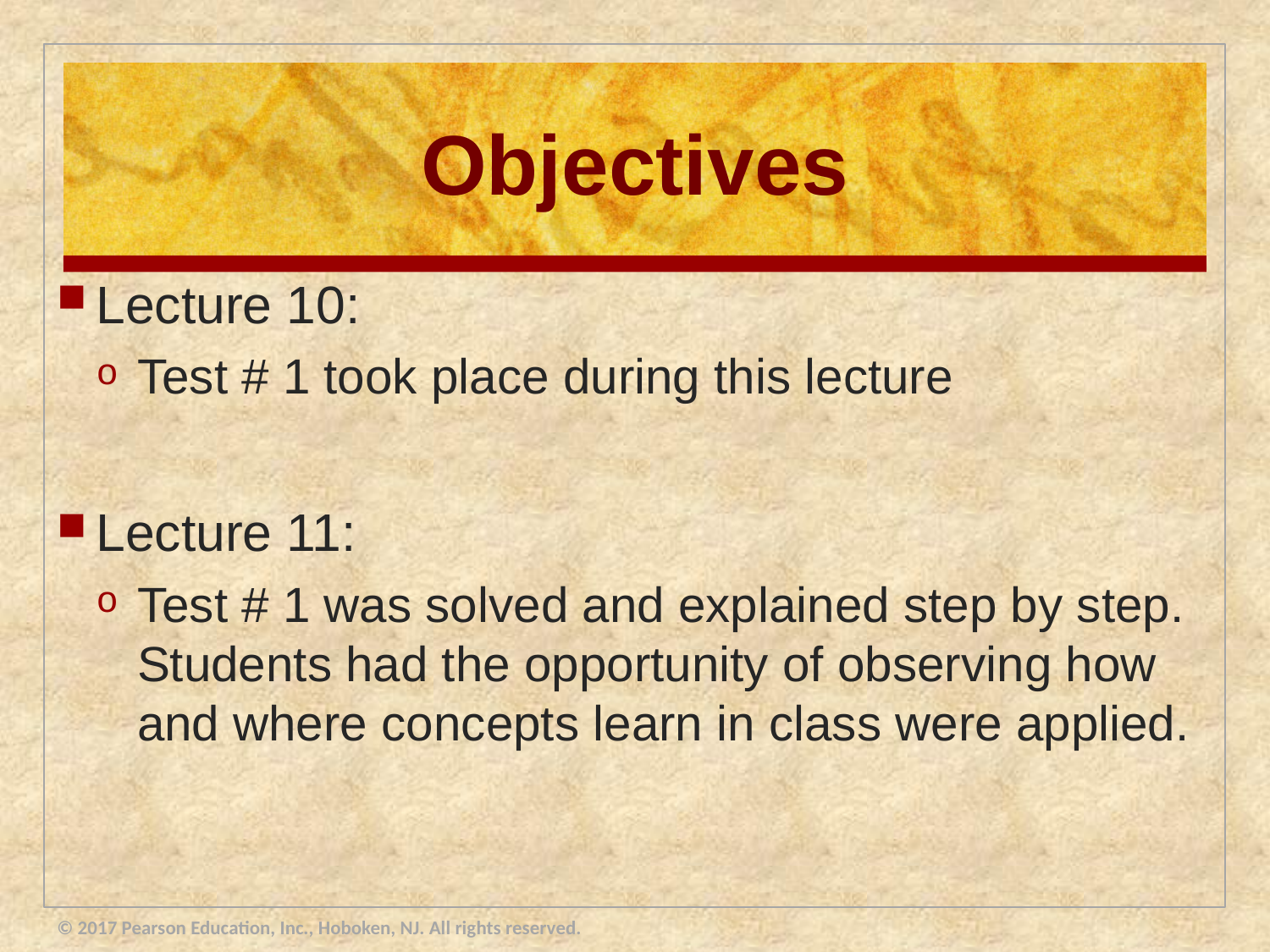

# Objectives
Lecture 10:
Test # 1 took place during this lecture

Lecture 11:
Test # 1 was solved and explained step by step. Students had the opportunity of observing how and where concepts learn in class were applied.

© 2017 Pearson Education, Inc., Hoboken, NJ. All rights reserved.